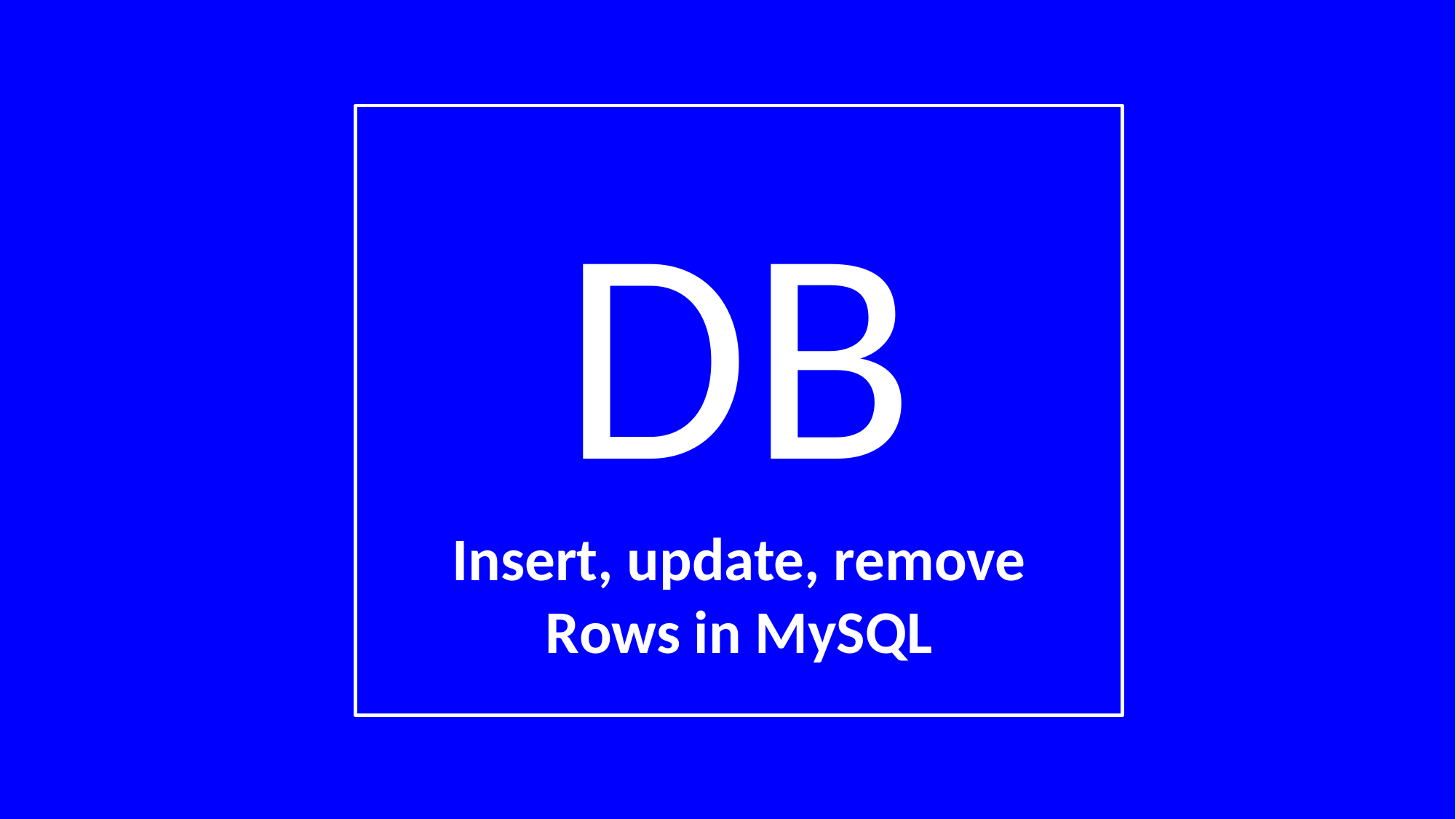

DB
Insert, update, remove
Rows in MySQL
1